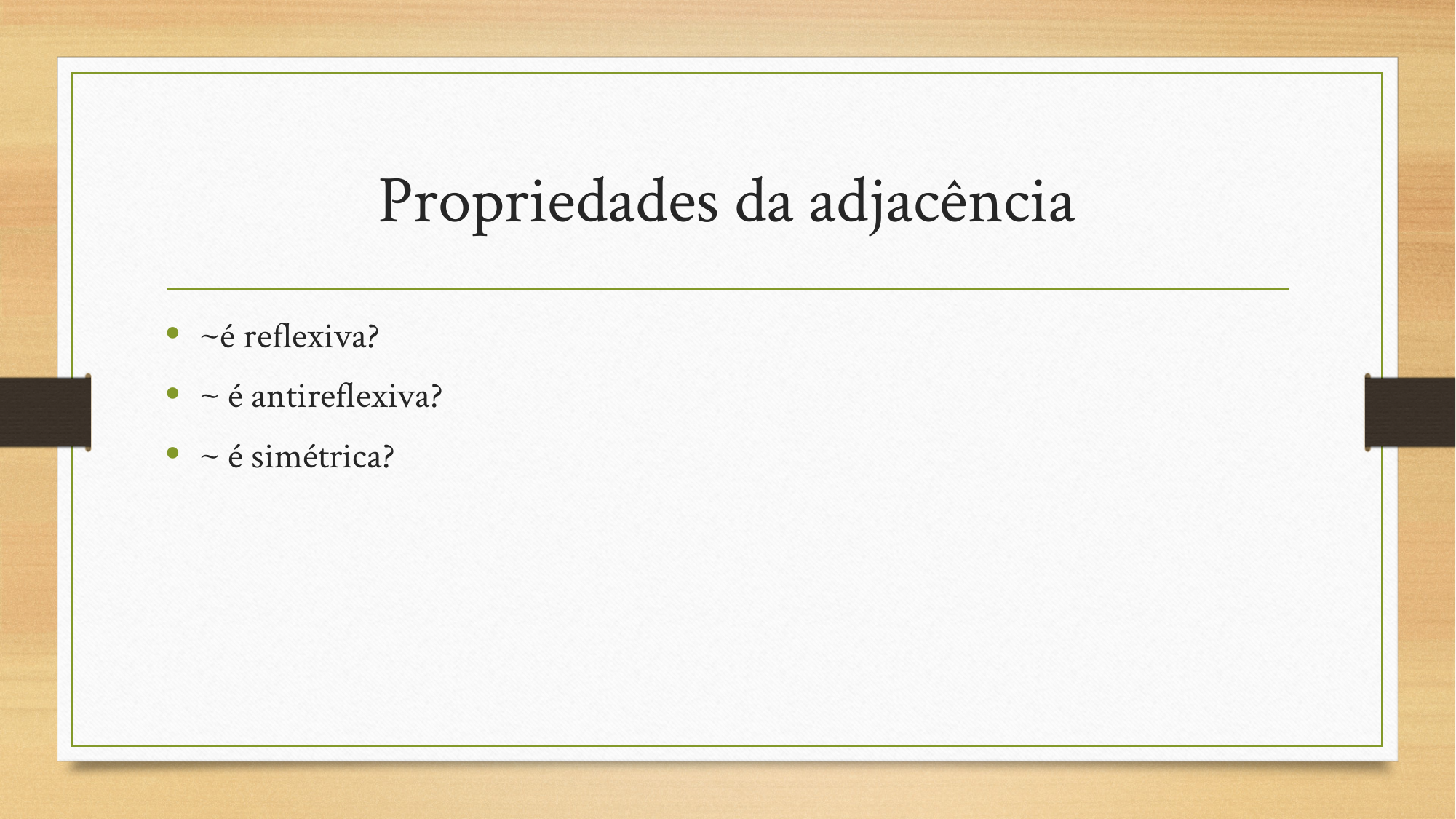

# Propriedades da adjacência
~é reflexiva?
~ é antireflexiva?
~ é simétrica?